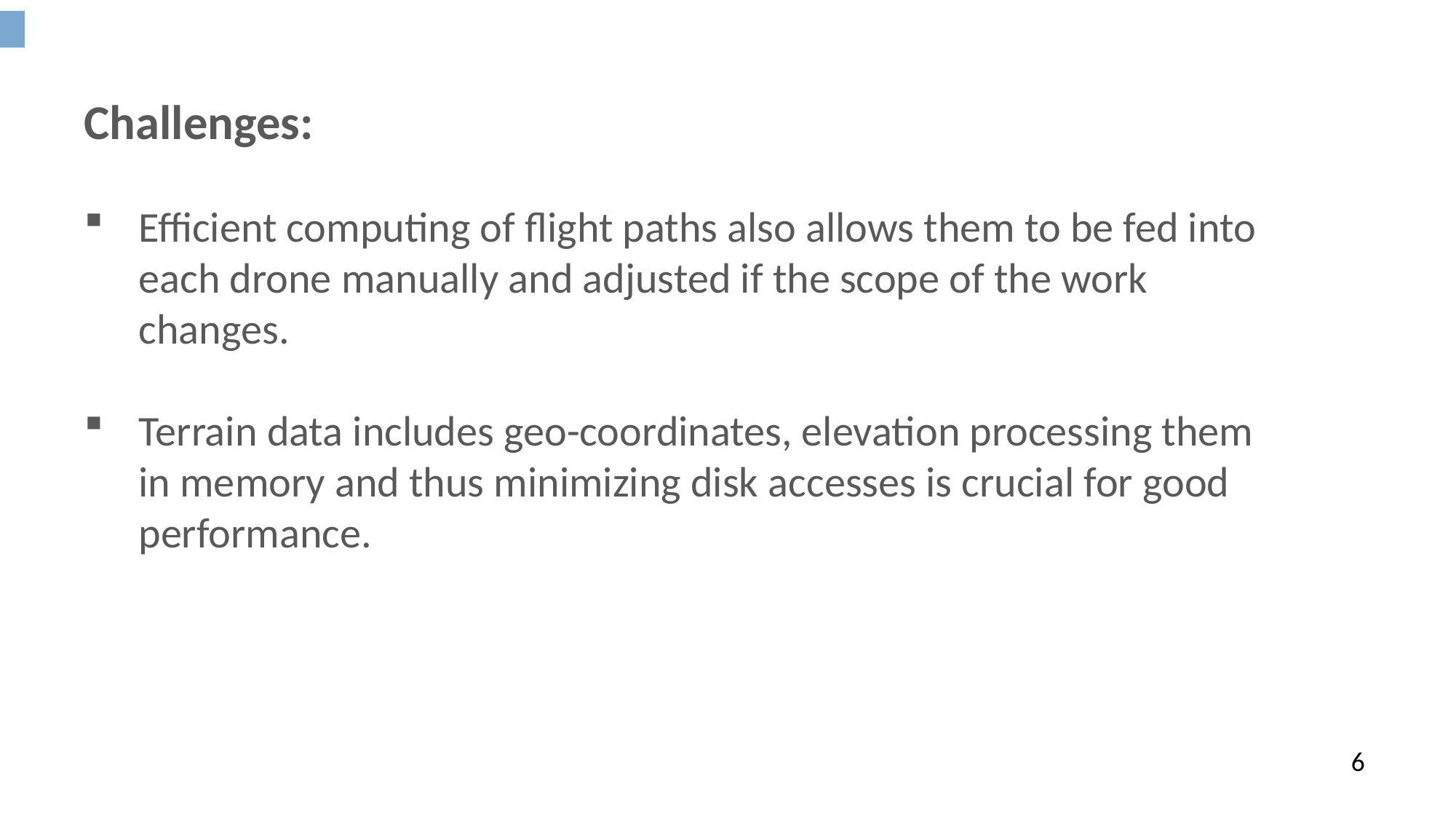

Challenges:

Efficient computing of flight paths also allows them to be fed into each drone manually and adjusted if the scope of the work changes.

Terrain data includes geo-coordinates, elevation processing them in memory and thus minimizing disk accesses is crucial for good performance.

6